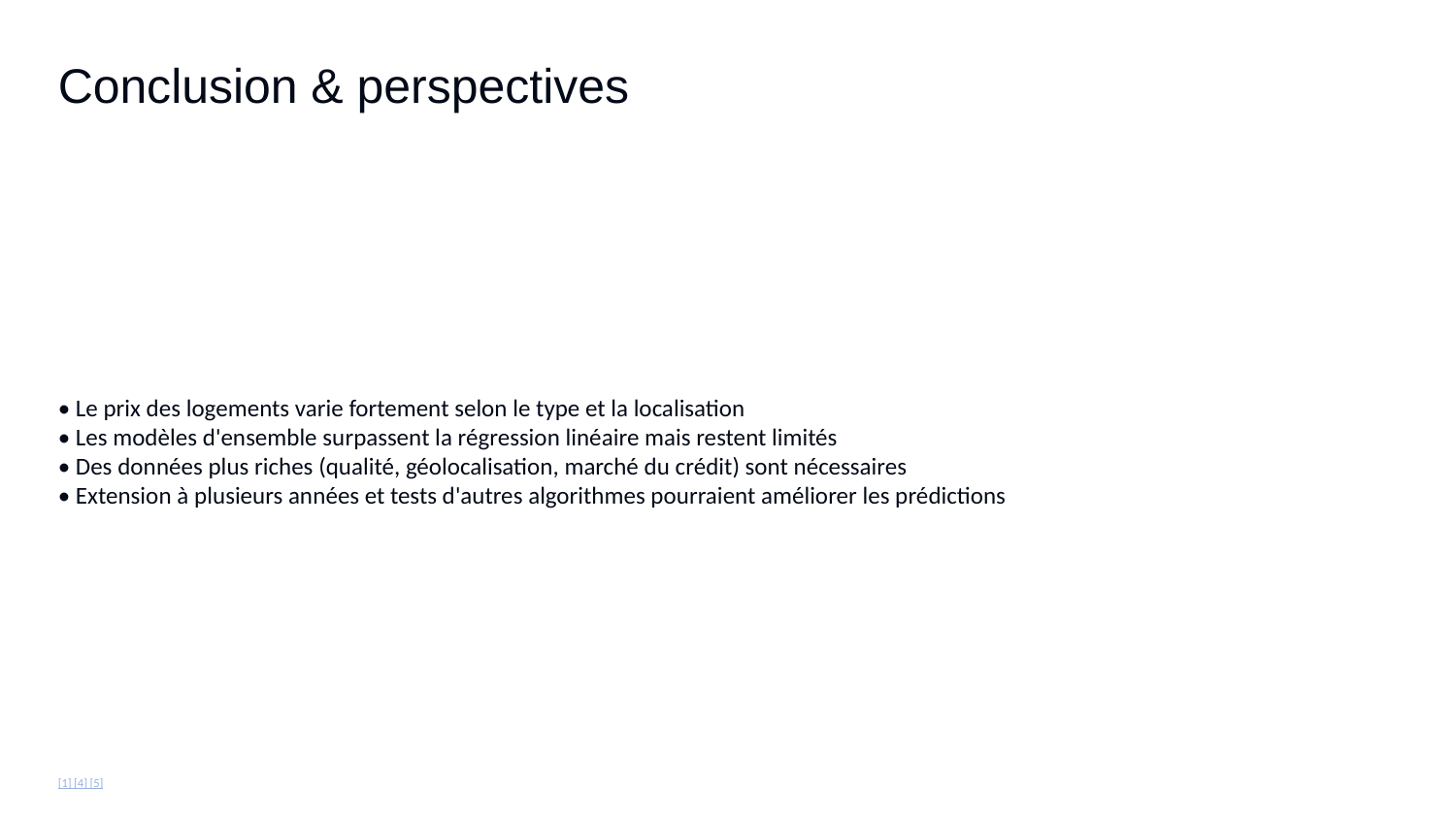

Conclusion & perspectives
• Le prix des logements varie fortement selon le type et la localisation
• Les modèles d'ensemble surpassent la régression linéaire mais restent limités
• Des données plus riches (qualité, géolocalisation, marché du crédit) sont nécessaires
• Extension à plusieurs années et tests d'autres algorithmes pourraient améliorer les prédictions
[1] [4] [5]